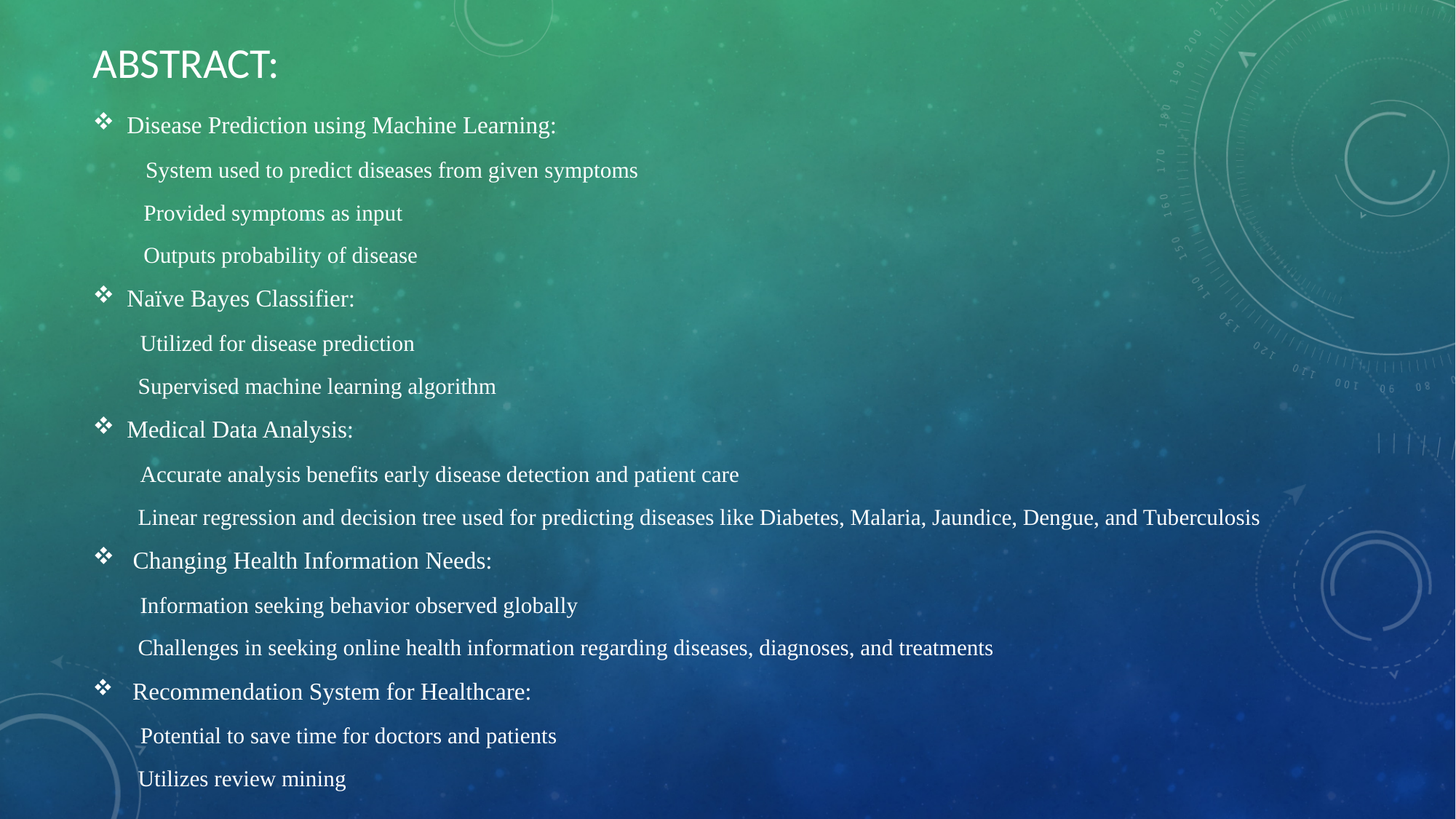

# ABSTRACT:
Disease Prediction using Machine Learning:
         System used to predict diseases from given symptoms
         Provided symptoms as input
         Outputs probability of disease
Naïve Bayes Classifier:
        Utilized for disease prediction
        Supervised machine learning algorithm
Medical Data Analysis:
        Accurate analysis benefits early disease detection and patient care
        Linear regression and decision tree used for predicting diseases like Diabetes, Malaria, Jaundice, Dengue, and Tuberculosis
 Changing Health Information Needs:
        Information seeking behavior observed globally
        Challenges in seeking online health information regarding diseases, diagnoses, and treatments
 Recommendation System for Healthcare:
        Potential to save time for doctors and patients
        Utilizes review mining